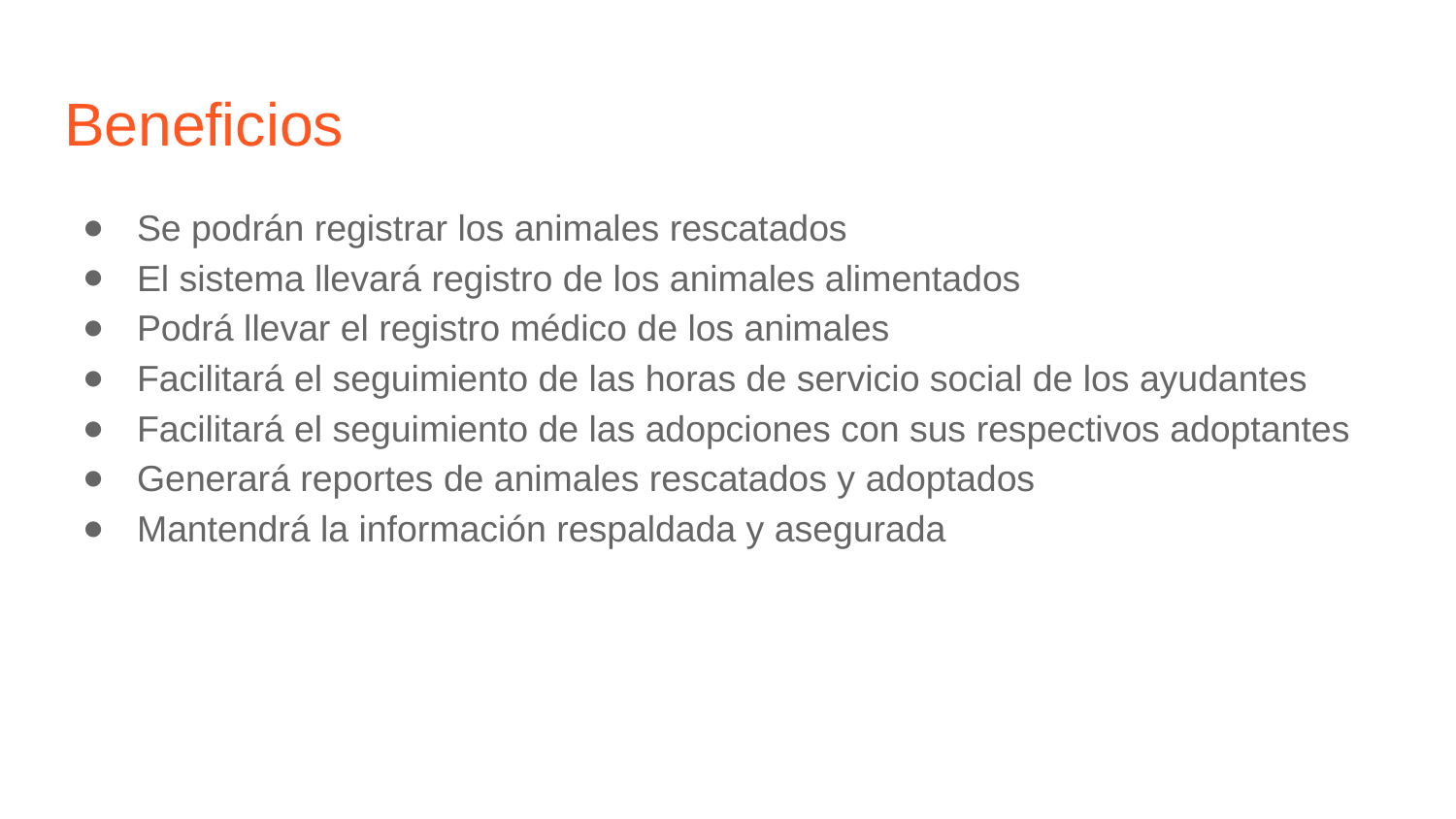

# Beneficios
Se podrán registrar los animales rescatados
El sistema llevará registro de los animales alimentados
Podrá llevar el registro médico de los animales
Facilitará el seguimiento de las horas de servicio social de los ayudantes
Facilitará el seguimiento de las adopciones con sus respectivos adoptantes
Generará reportes de animales rescatados y adoptados
Mantendrá la información respaldada y asegurada